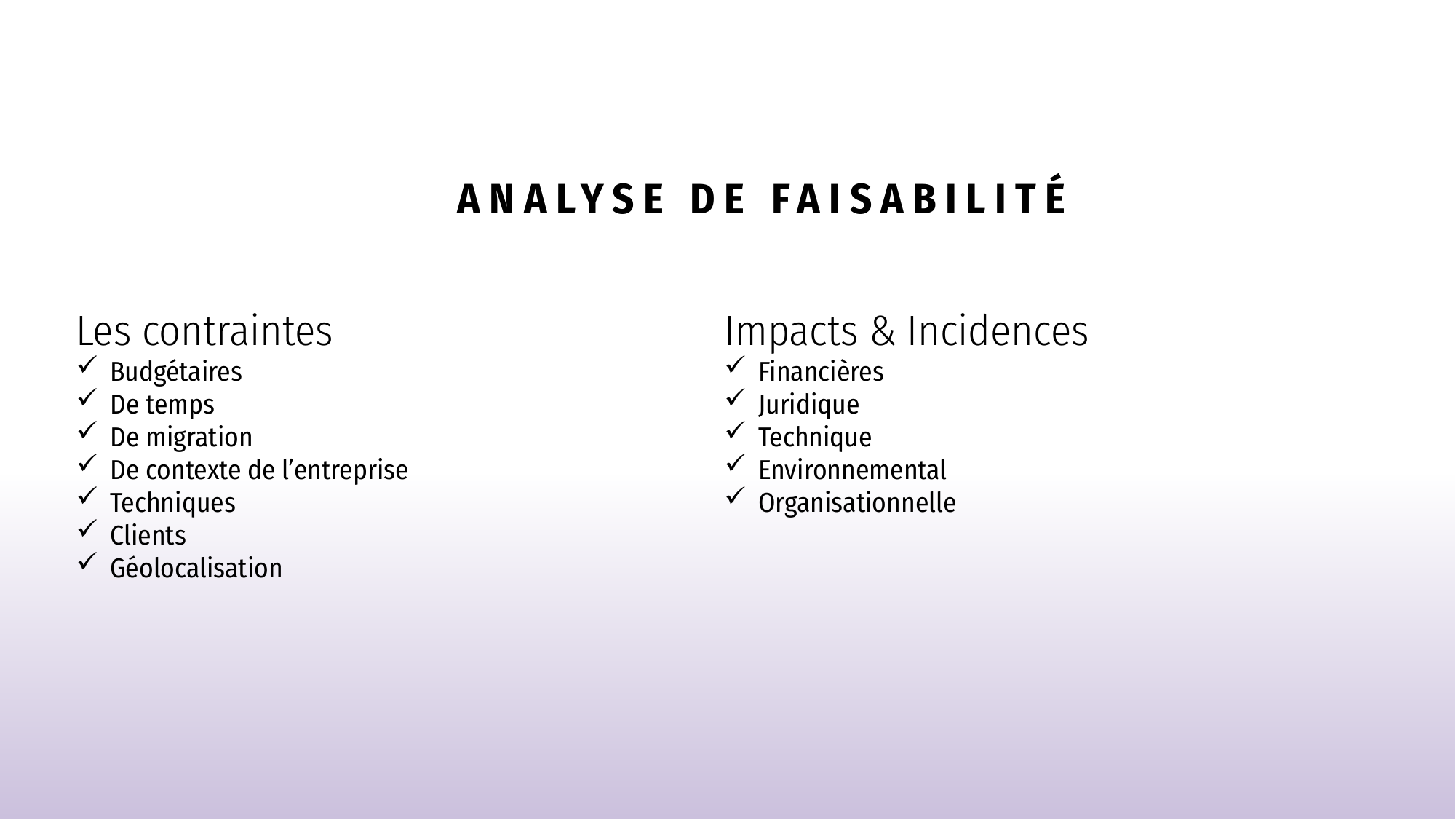

# analyse de faisabilité
Les contraintes
Budgétaires
De temps
De migration
De contexte de l’entreprise
Techniques
Clients
Géolocalisation
Impacts & Incidences
Financières
Juridique
Technique
Environnemental
Organisationnelle